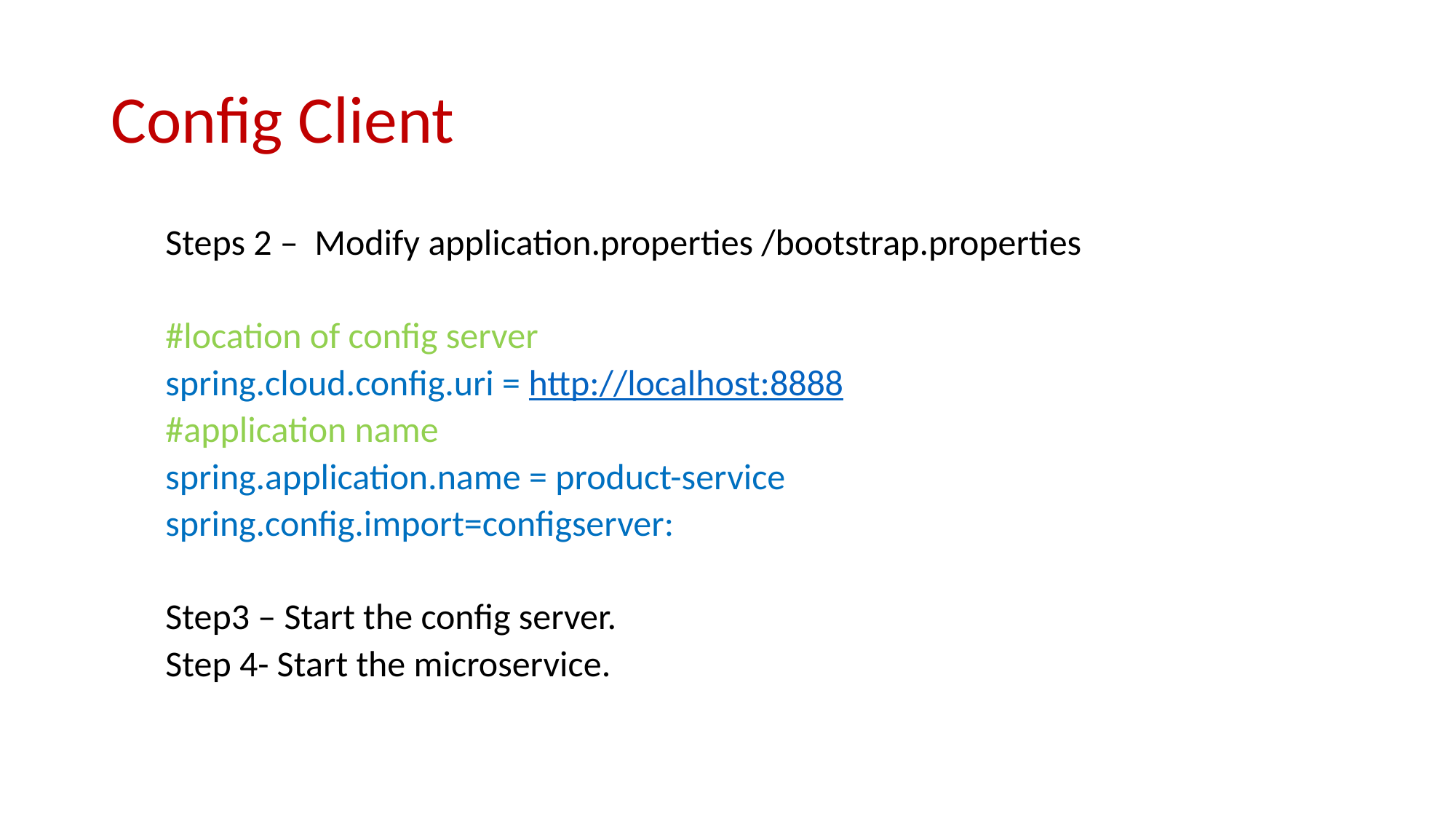

# Config Client
Steps 2 –  Modify application.properties /bootstrap.properties

#location of config server
spring.cloud.config.uri = http://localhost:8888
#application name
spring.application.name = product-service
spring.config.import=configserver:

Step3 – Start the config server.
Step 4- Start the microservice.